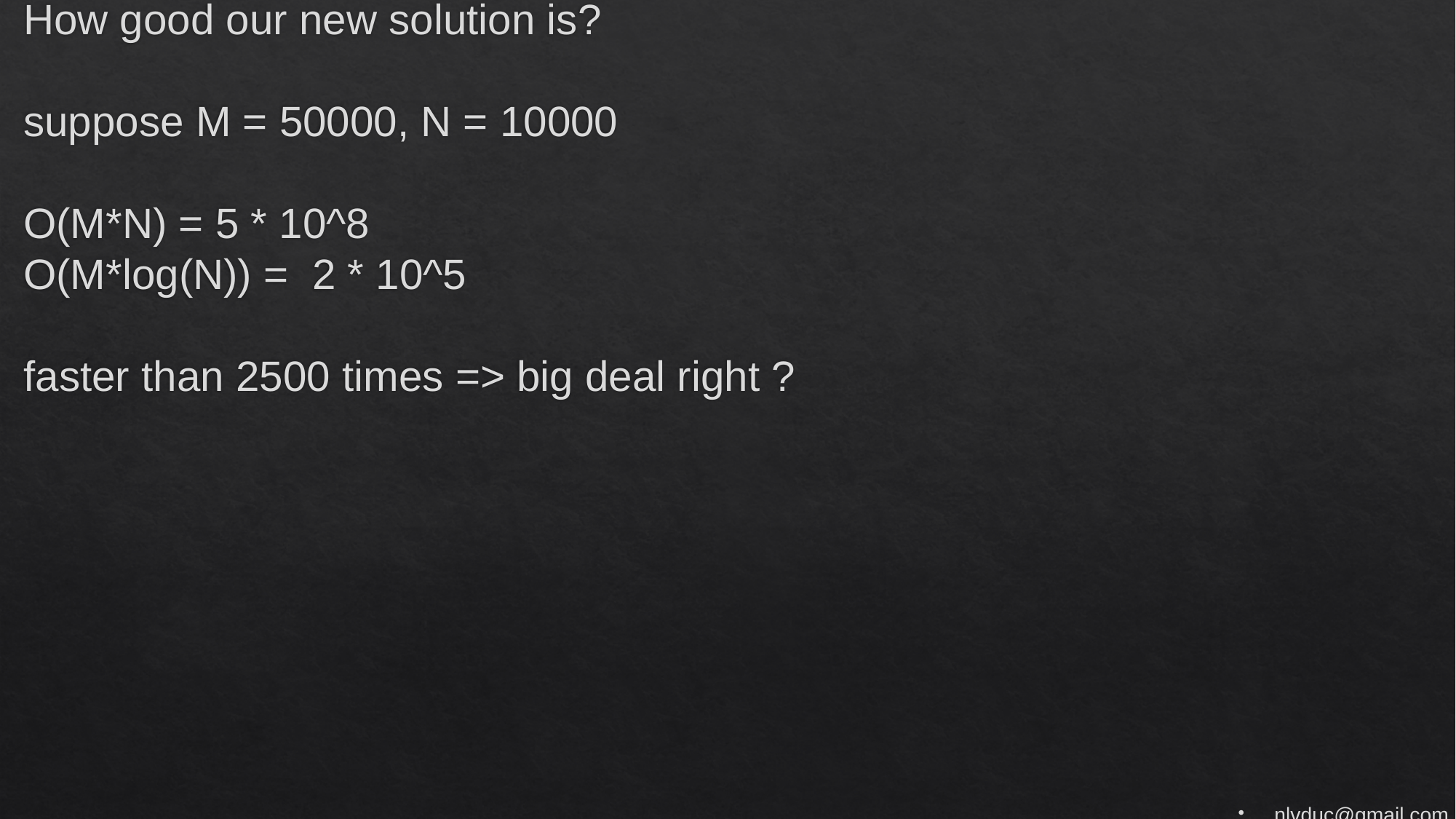

# How good our new solution is? suppose M = 50000, N = 10000 O(M*N) = 5 * 10^8 O(M*log(N)) =  2 * 10^5 faster than 2500 times => big deal right ?
nlvduc@gmail.com